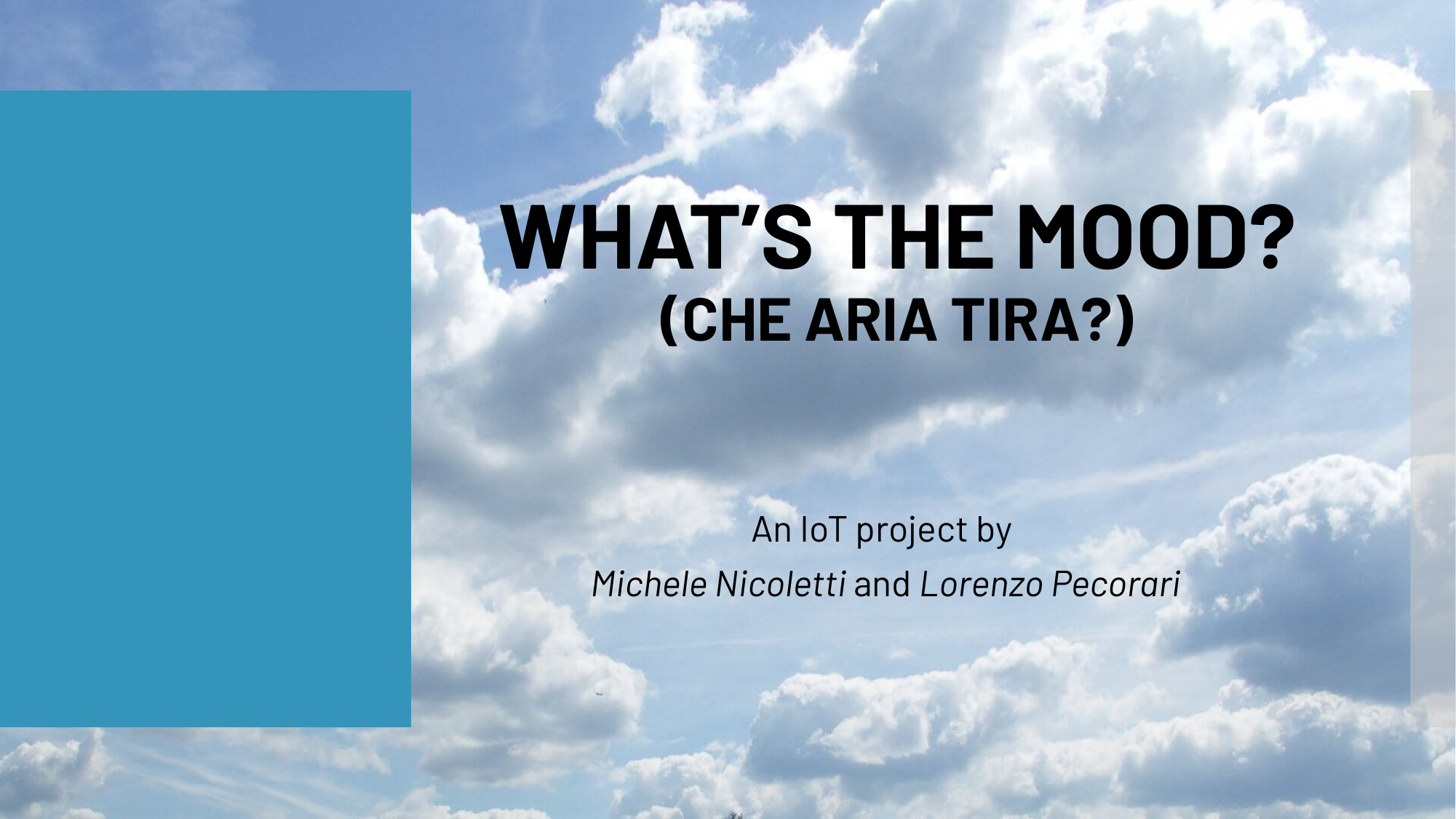

WHAT’S THE MOOD?
(CHE ARIA TIRA?)
# An IoT project by
Michele Nicoletti and Lorenzo Pecorari